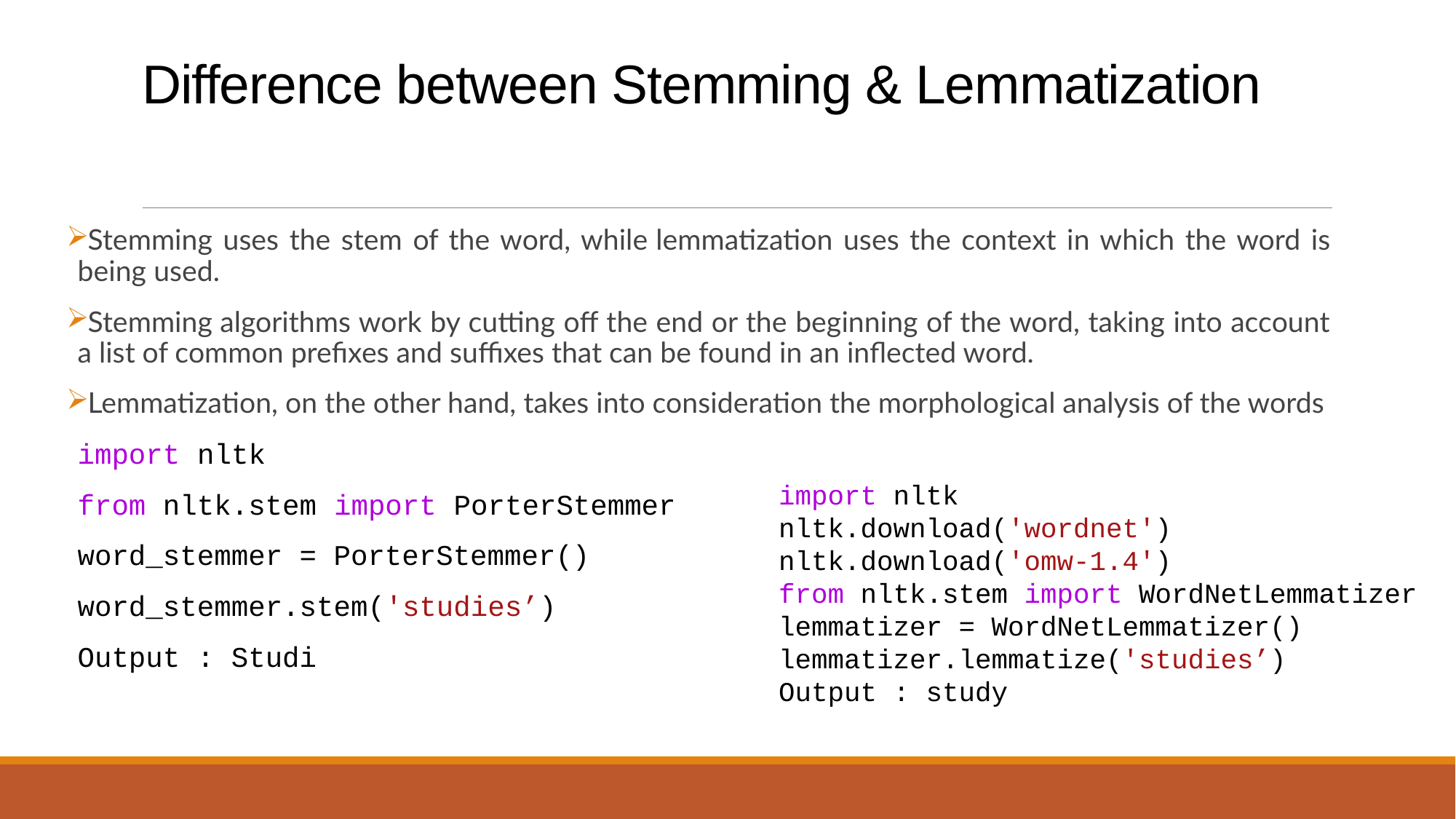

# Difference between Stemming & Lemmatization
Stemming uses the stem of the word, while lemmatization uses the context in which the word is being used.
Stemming algorithms work by cutting off the end or the beginning of the word, taking into account a list of common prefixes and suffixes that can be found in an inflected word.
Lemmatization, on the other hand, takes into consideration the morphological analysis of the words
import nltk
from nltk.stem import PorterStemmer
word_stemmer = PorterStemmer()
word_stemmer.stem('studies’)
Output : Studi

import nltk
nltk.download('wordnet')
nltk.download('omw-1.4')
from nltk.stem import WordNetLemmatizer
lemmatizer = WordNetLemmatizer()
lemmatizer.lemmatize('studies’)
Output : study